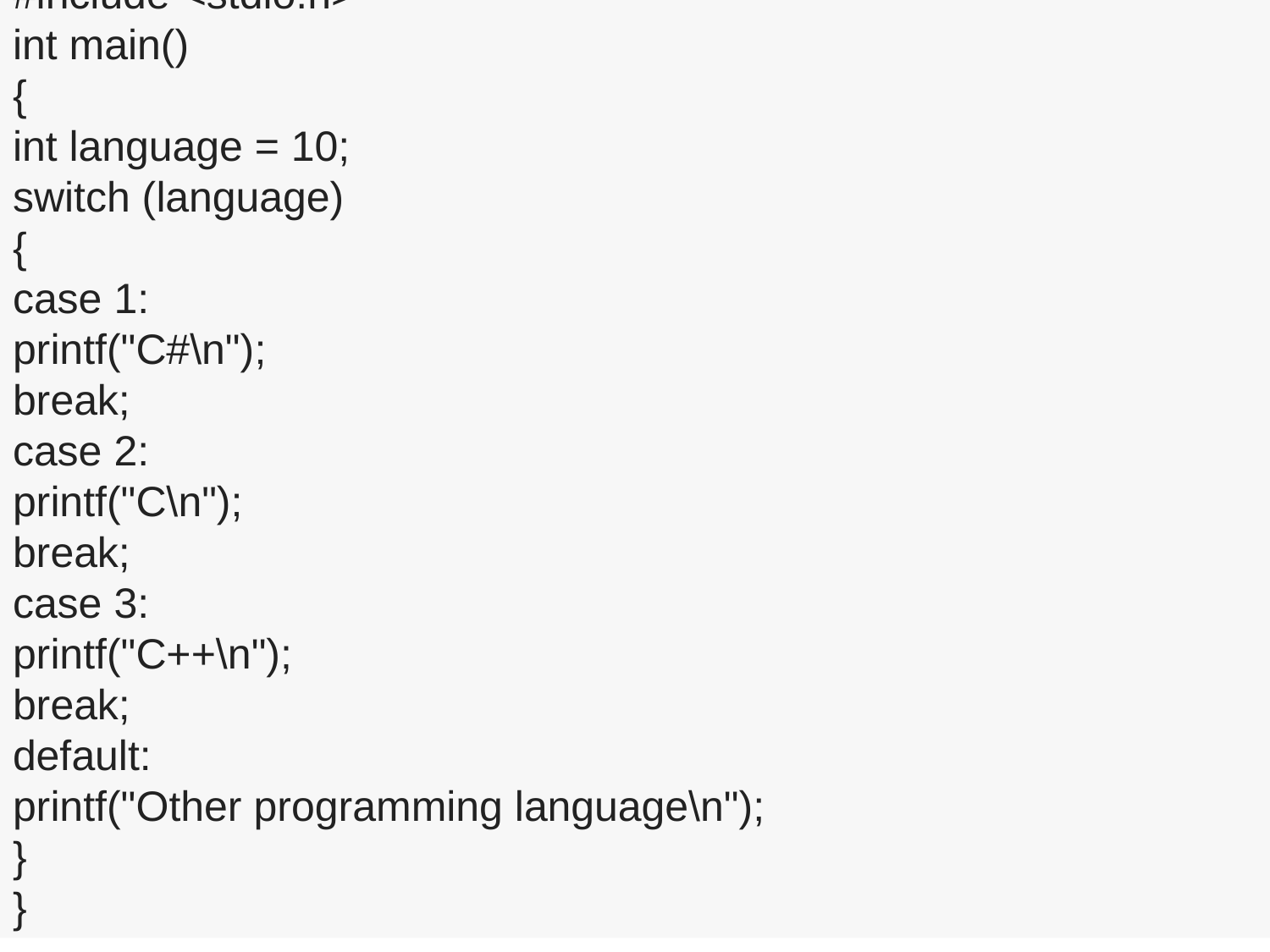

#include <stdio.h>
int main()
{
int language = 10;
switch (language)
{
case 1:
printf("C#\n");
break;
case 2:
printf("C\n");
break;
case 3:
printf("C++\n");
break;
default:
printf("Other programming language\n");
}
}